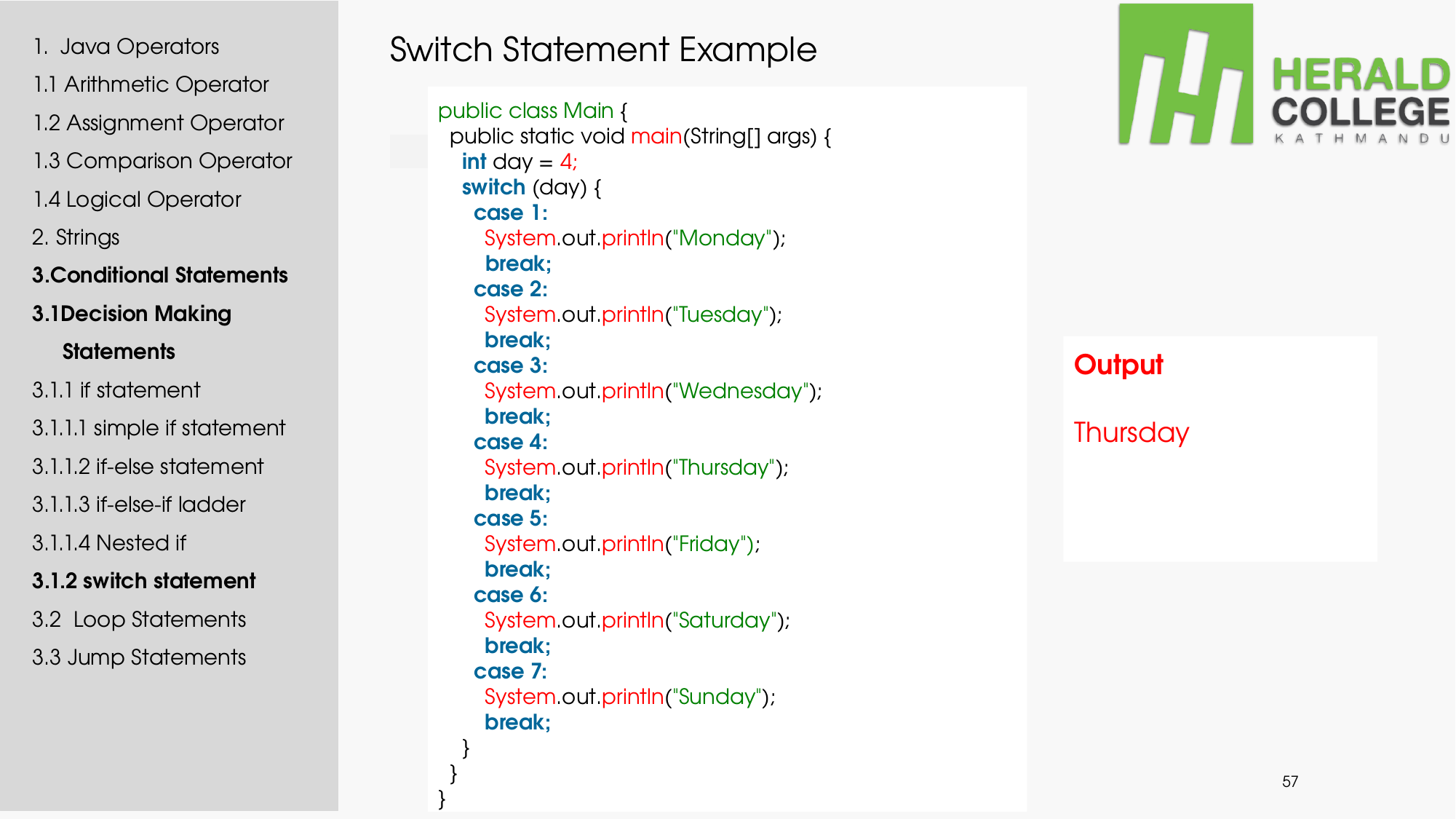

# Switch Statement Example

1.  Java Operators
1.1 Arithmetic Operator
1.2 Assignment Operator
1.3 Comparison Operator
1.4 Logical Operator
2. Strings
3.Conditional Statements
3.1Decision Making
     Statements
3.1.1 if statement
3.1.1.1 simple if statement
3.1.1.2 if-else statement
3.1.1.3 if-else-if ladder
3.1.1.4 Nested if
3.1.2 switch statement
3.2  Loop Statements
3.3 Jump Statements

public class Main {
  public static void main(String[] args) {
    int day = 4;
    switch (day) {
      case 1:
        System.out.println("Monday");
        break;
      case 2:
        System.out.println("Tuesday");
        break;
      case 3:
        System.out.println("Wednesday");
        break;
      case 4:
        System.out.println("Thursday");
        break;
      case 5:
        System.out.println("Friday");
        break;
      case 6:
        System.out.println("Saturday");
        break;
      case 7:
        System.out.println("Sunday");
        break;
    }
  }
}

Output
Thursday

57